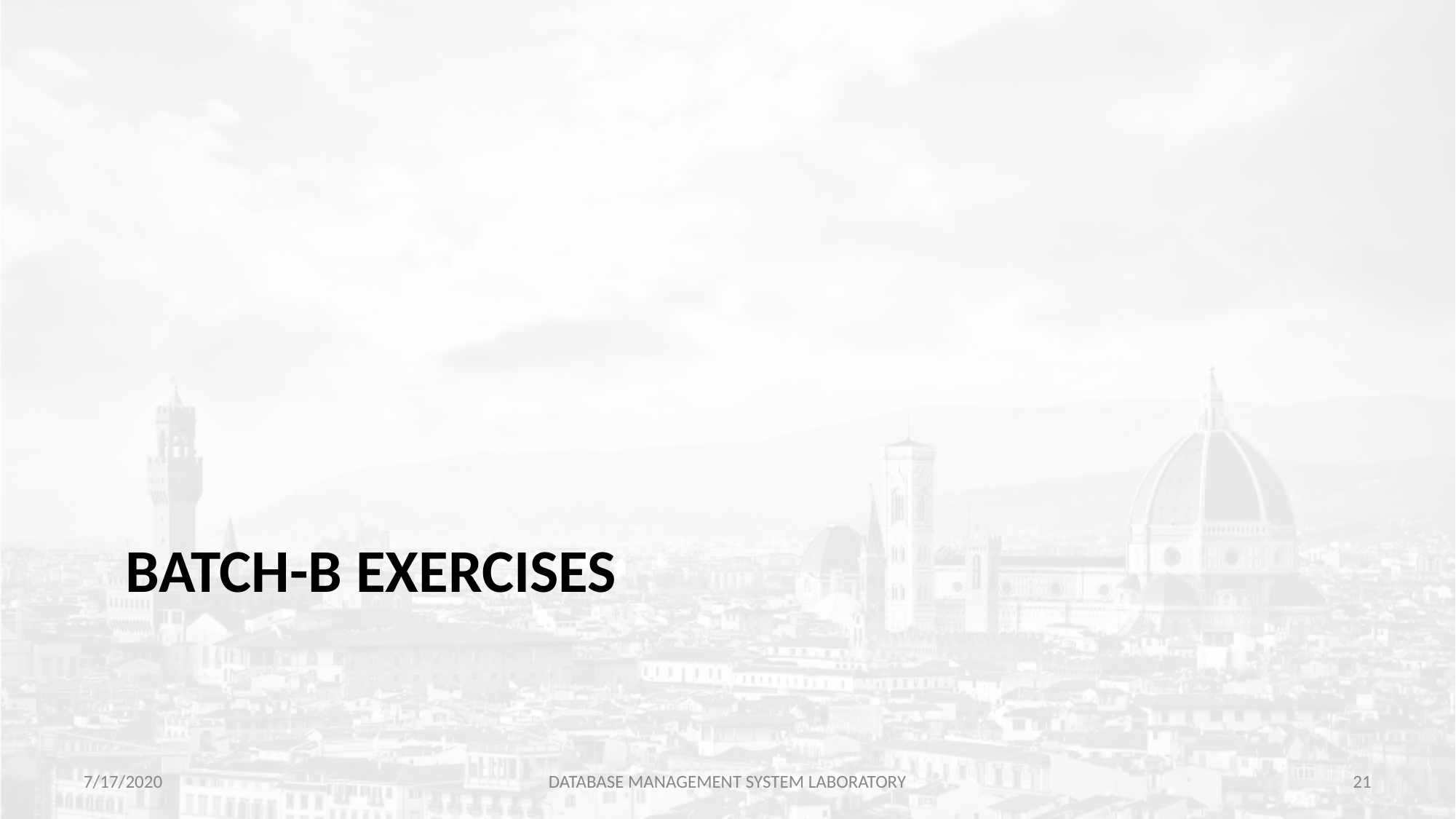

# BATCH-B EXERCISES
7/17/2020
DATABASE MANAGEMENT SYSTEM LABORATORY
21